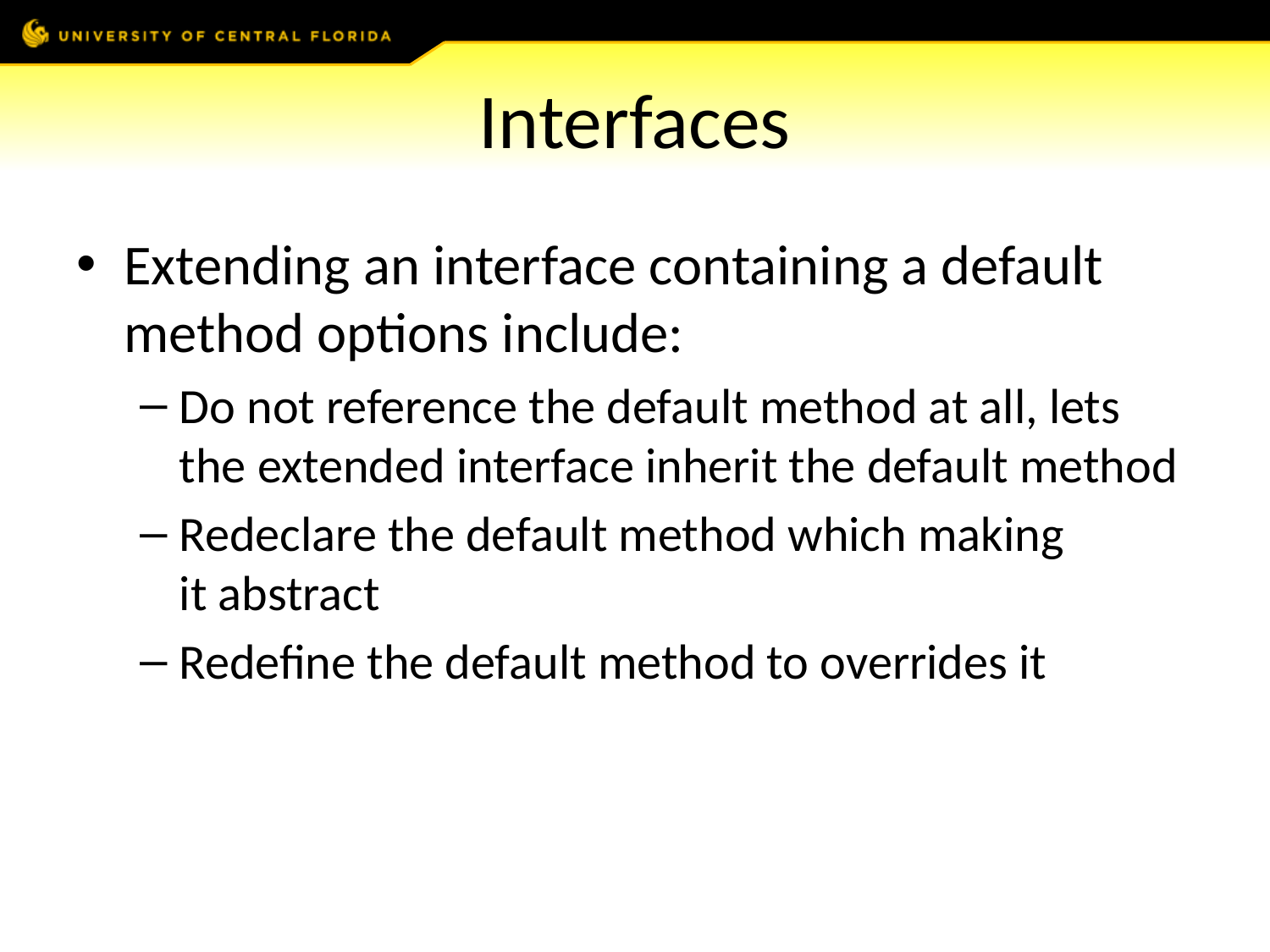

# Interfaces
Extending an interface containing a default method options include:
Do not reference the default method at all, lets the extended interface inherit the default method
Redeclare the default method which making it abstract
Redefine the default method to overrides it